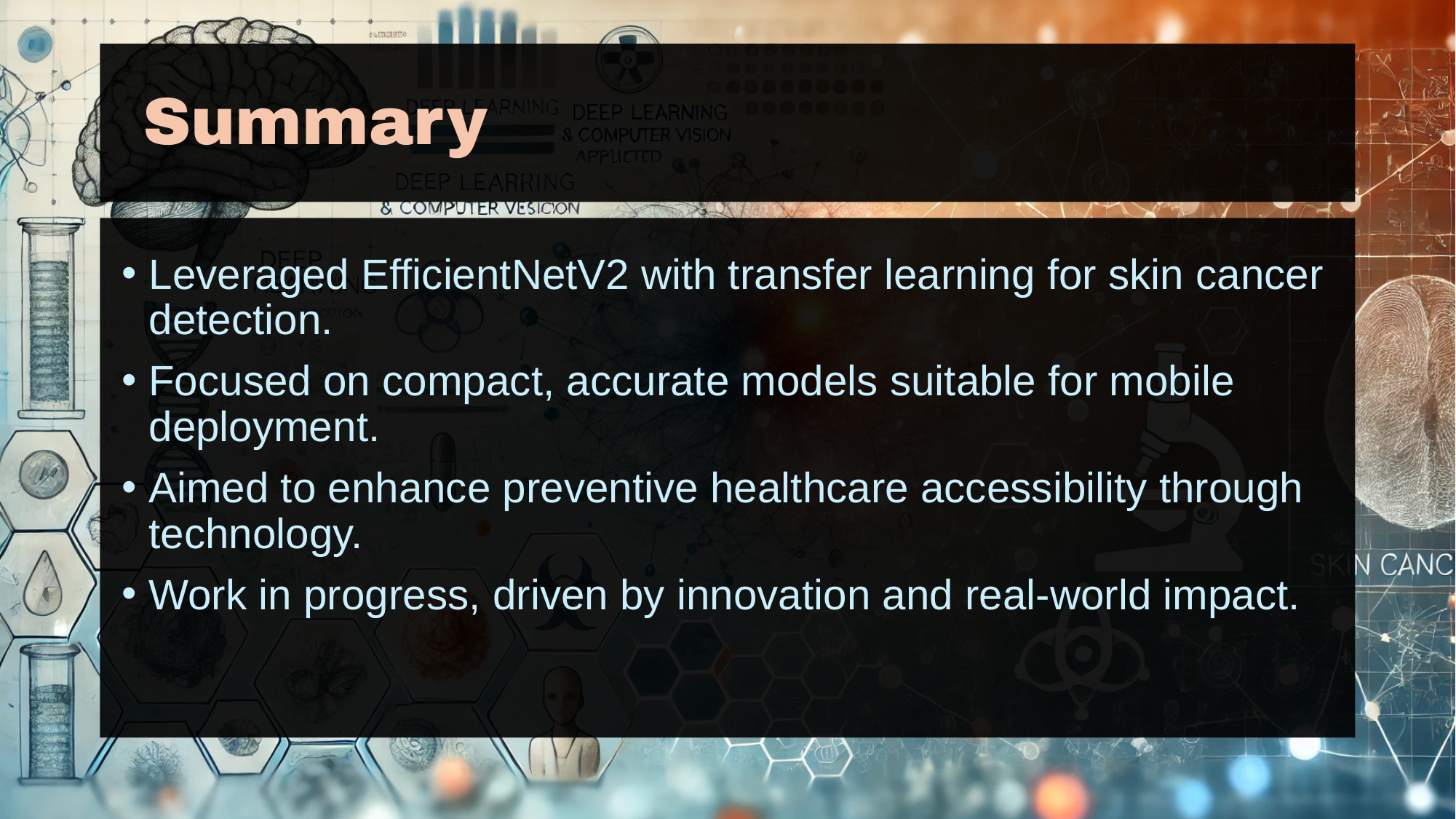

# Summary
Leveraged EfficientNetV2 with transfer learning for skin cancer detection.
Focused on compact, accurate models suitable for mobile deployment.
Aimed to enhance preventive healthcare accessibility through technology.
Work in progress, driven by innovation and real-world impact.